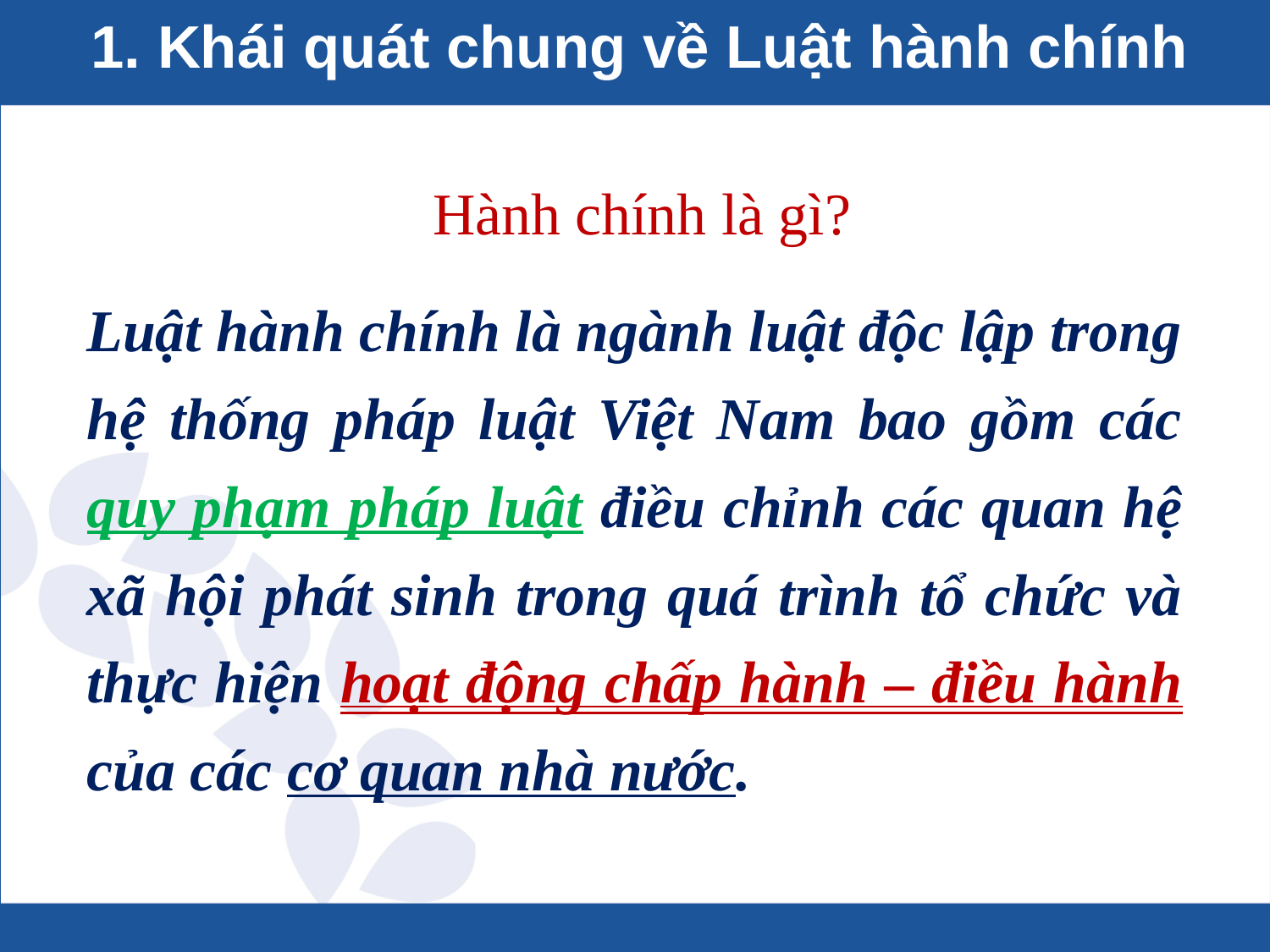

# 1. Khái quát chung về Luật hành chính
 Hành chính là gì?
Luật hành chính là ngành luật độc lập trong hệ thống pháp luật Việt Nam bao gồm các quy phạm pháp luật điều chỉnh các quan hệ xã hội phát sinh trong quá trình tổ chức và thực hiện hoạt động chấp hành – điều hành của các cơ quan nhà nước.
3